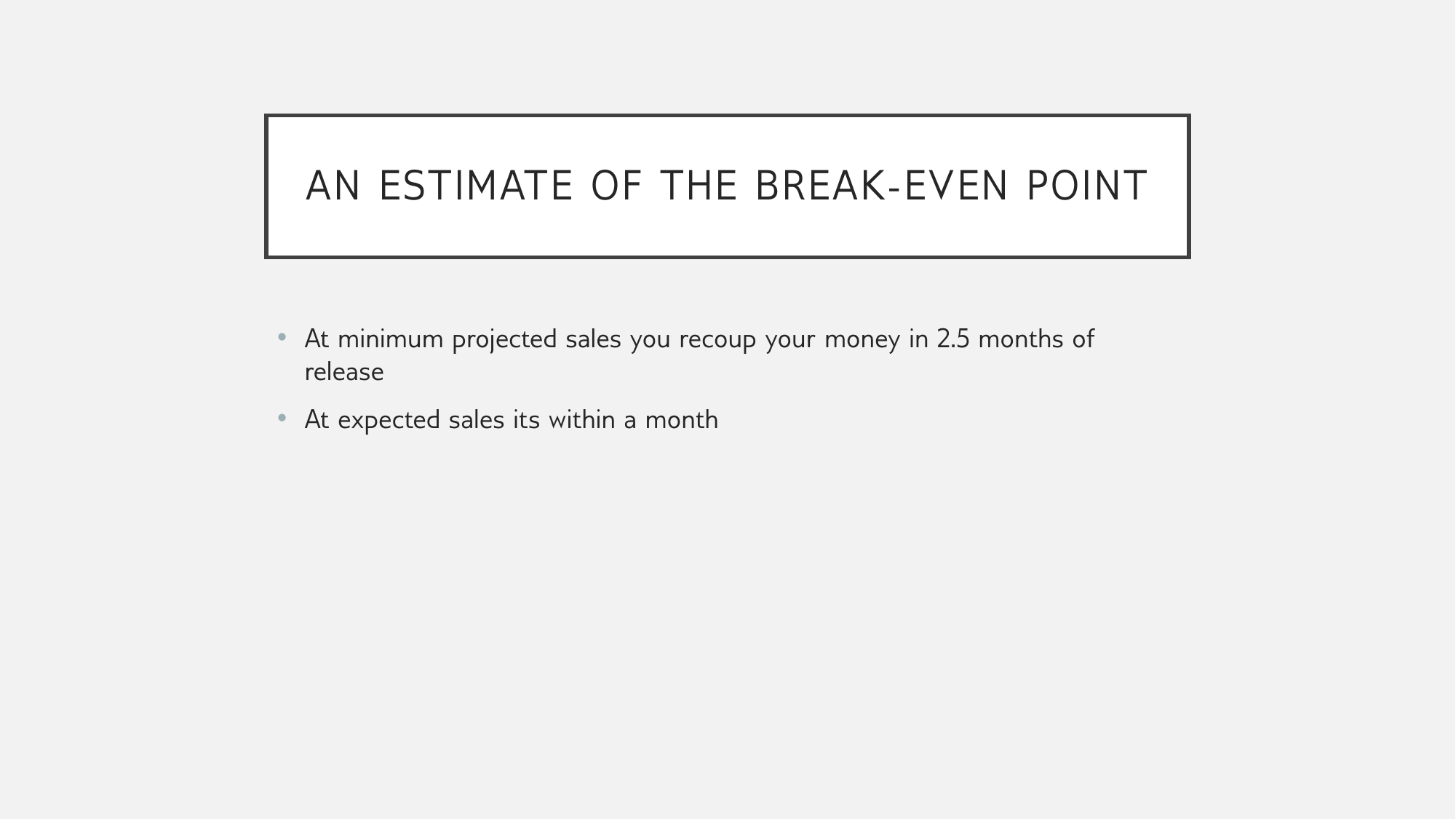

# An estimate of the break-even point
At minimum projected sales you recoup your money in 2.5 months of release
At expected sales its within a month